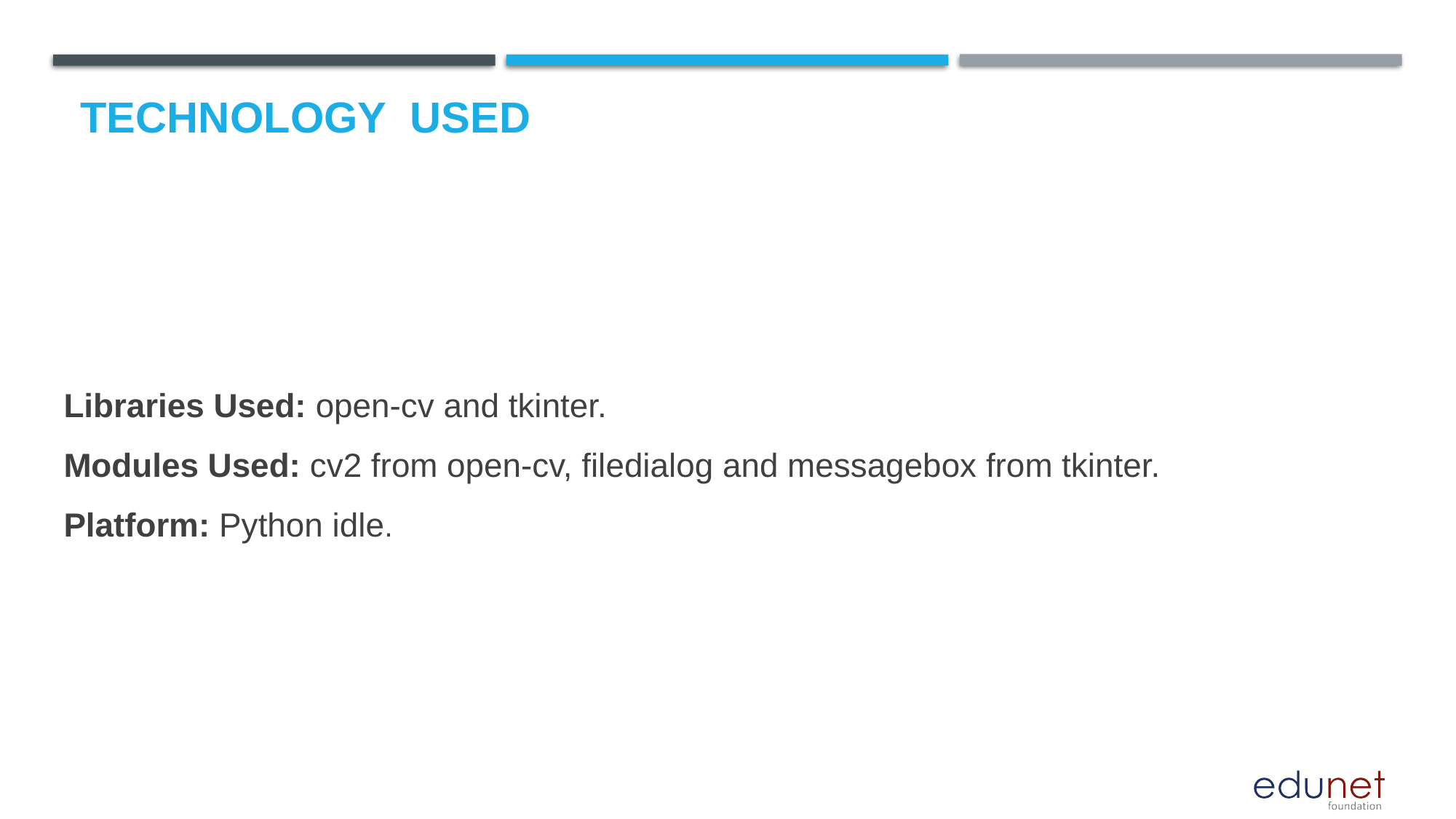

# Technology  used
Libraries Used: open-cv and tkinter.
Modules Used: cv2 from open-cv, filedialog and messagebox from tkinter.
Platform: Python idle.